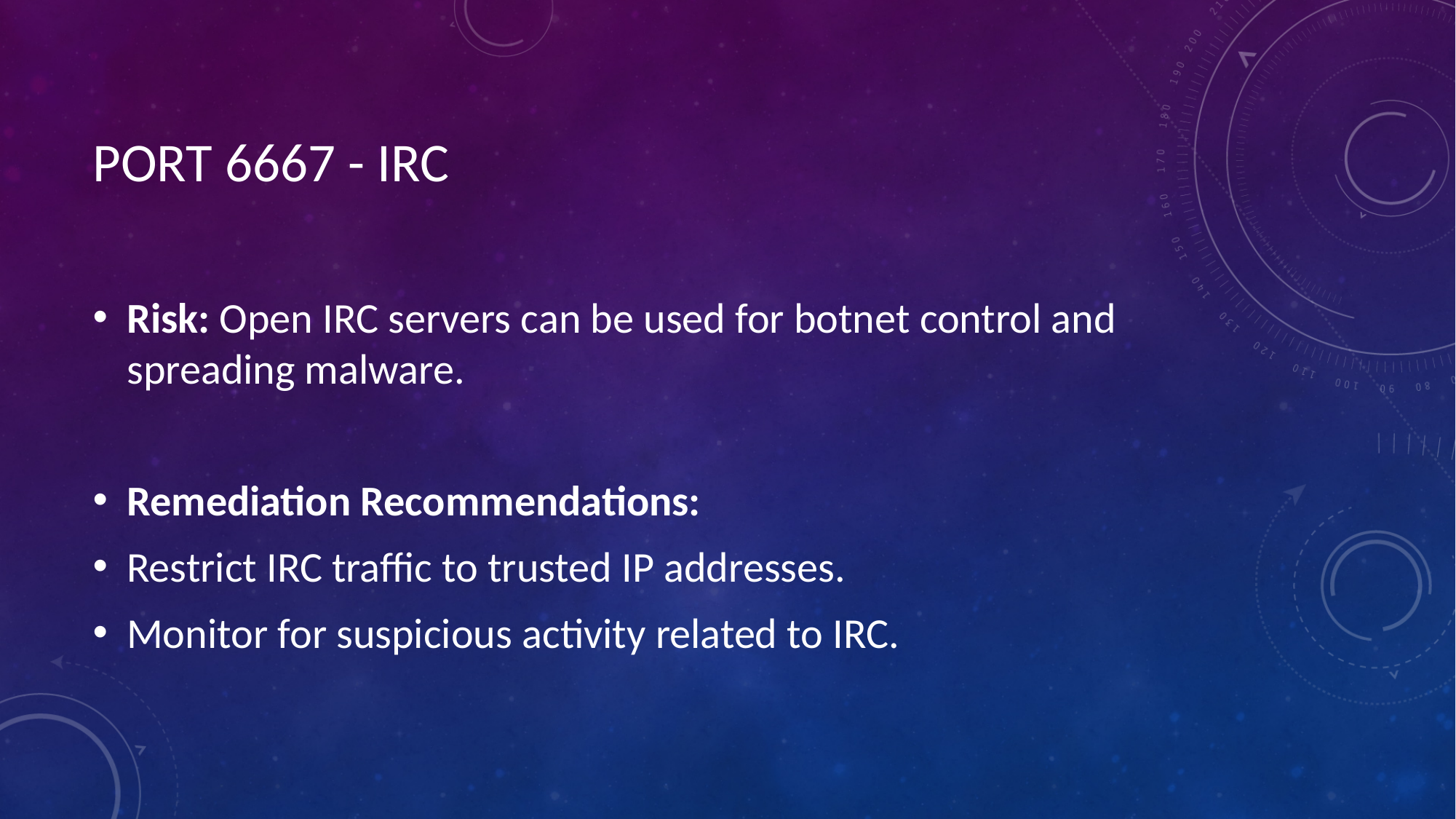

# Port 6667 - IRC
Risk: Open IRC servers can be used for botnet control and spreading malware.

Remediation Recommendations:
Restrict IRC traffic to trusted IP addresses.
Monitor for suspicious activity related to IRC.